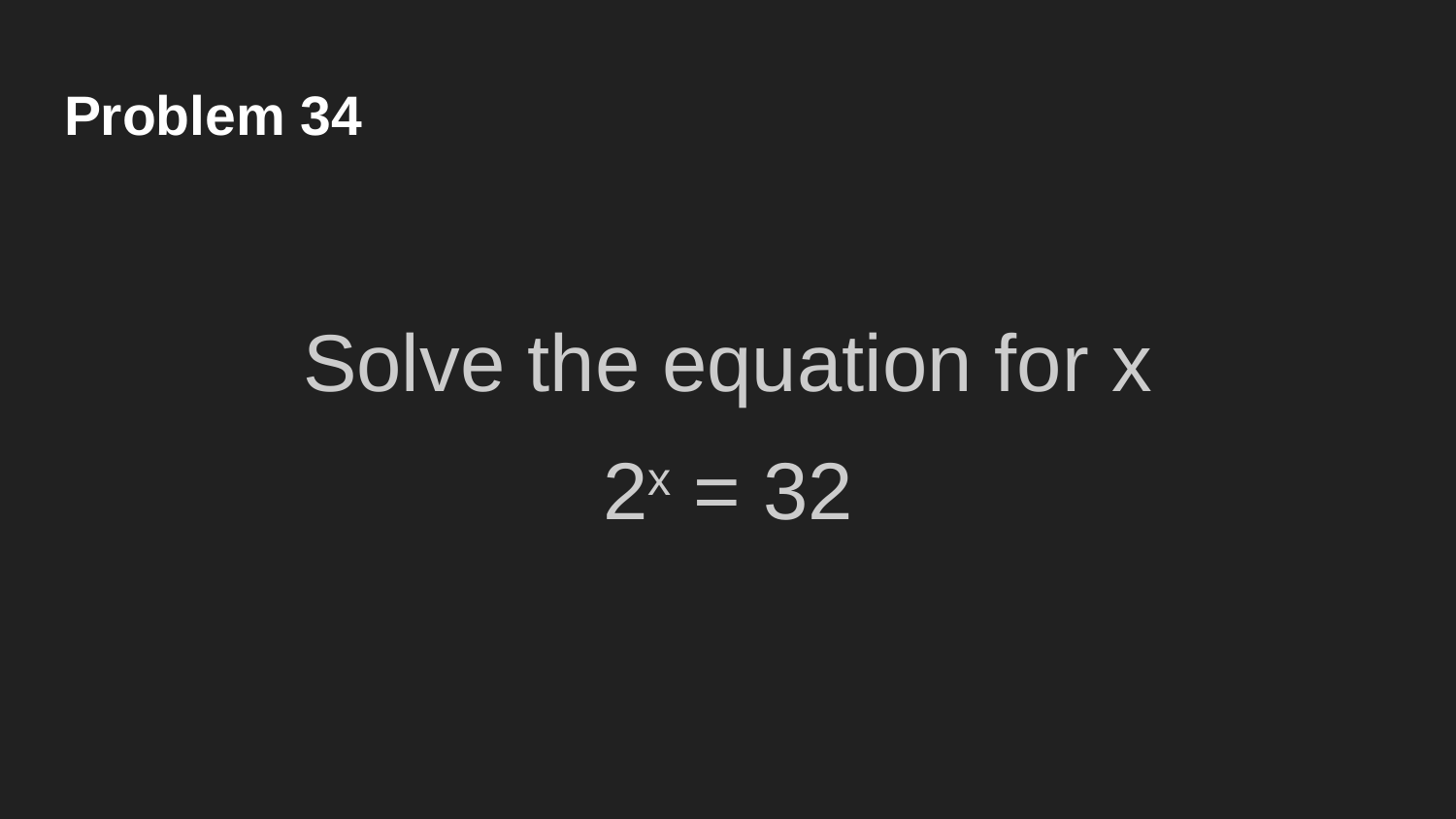

# Problem 34
Solve the equation for x
2x = 32